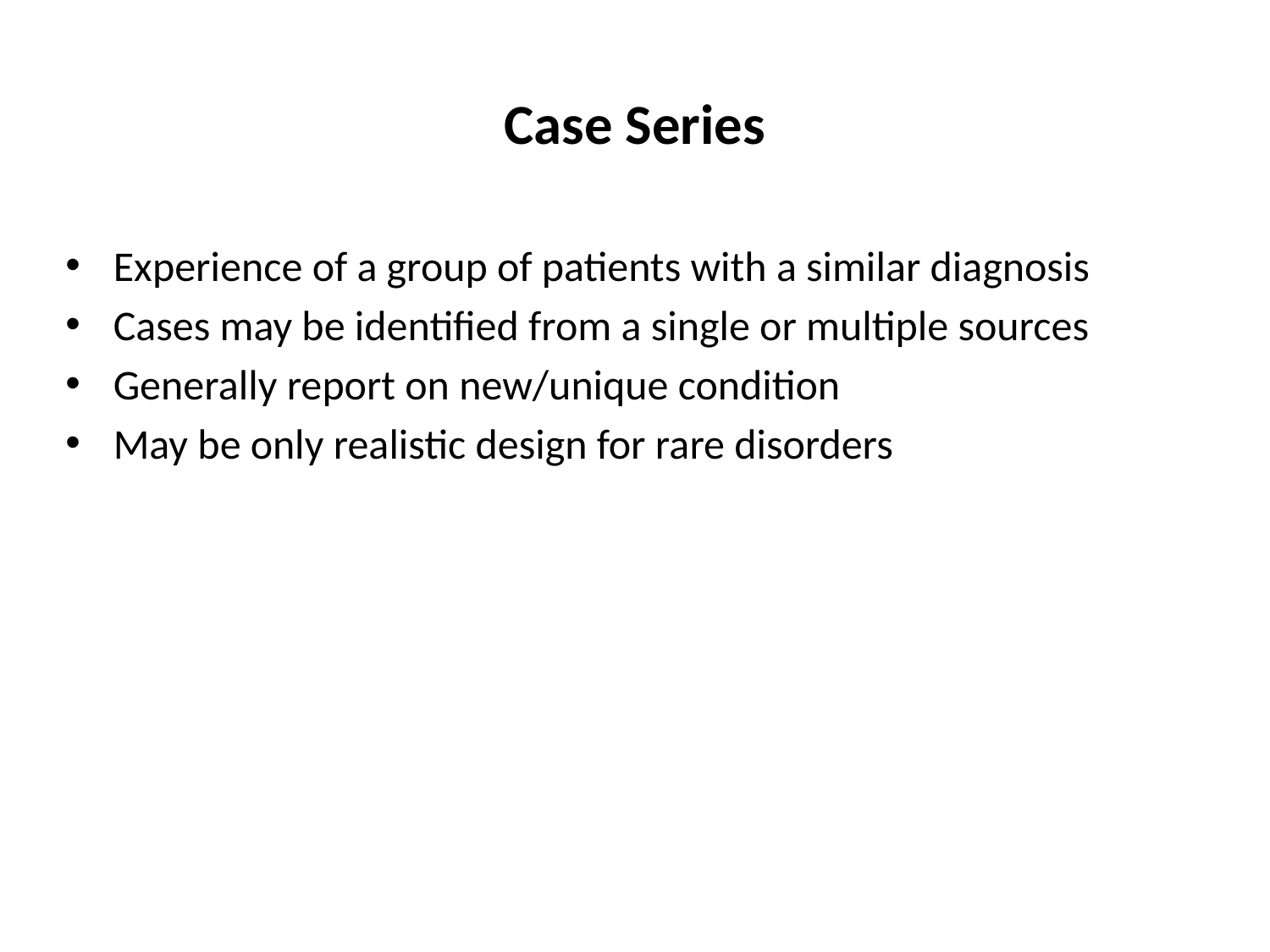

# Case Series
Experience of a group of patients with a similar diagnosis
Cases may be identified from a single or multiple sources
Generally report on new/unique condition
May be only realistic design for rare disorders